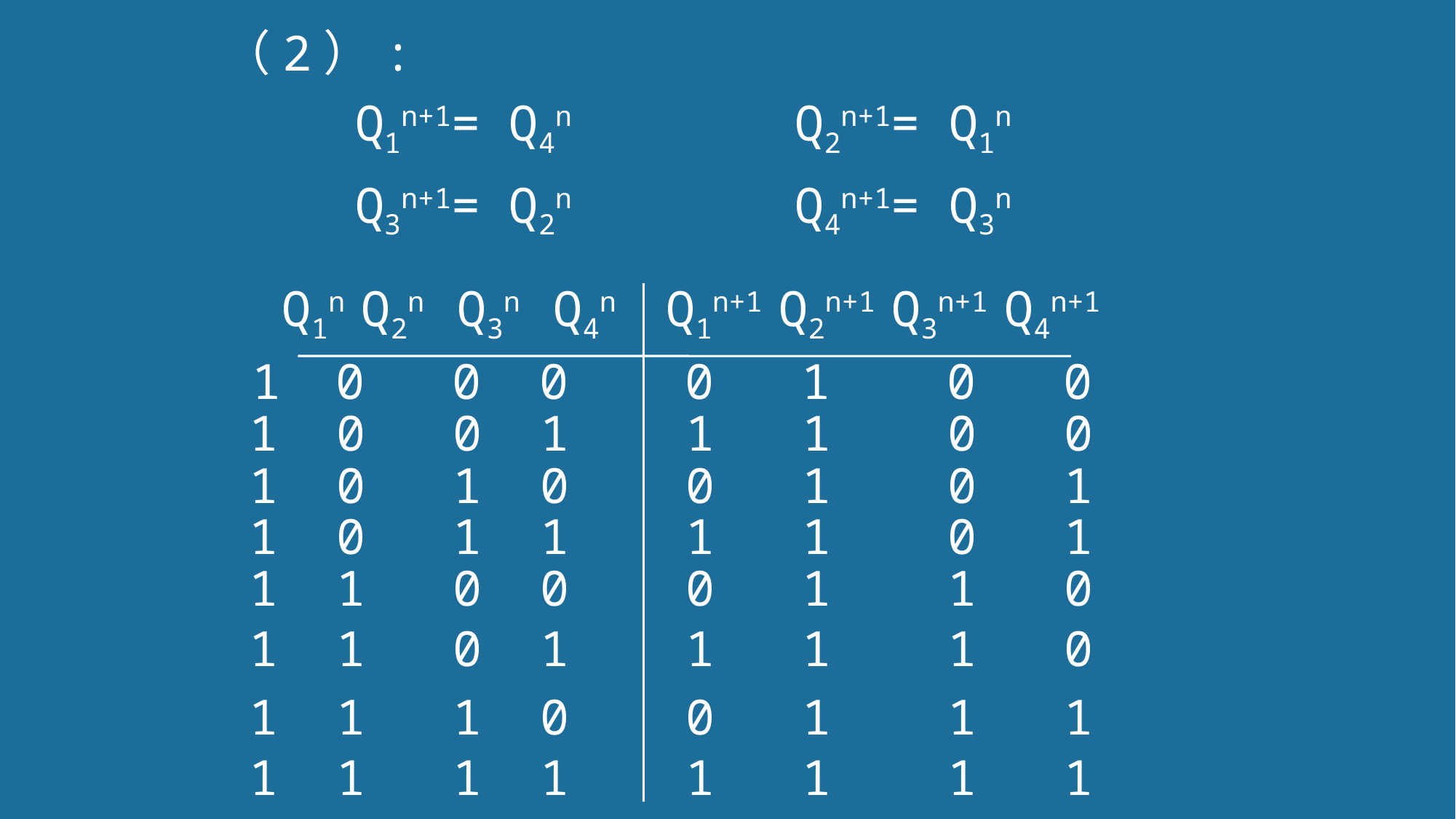

（2）:
Q1n+1= Q4n
Q2n+1= Q1n
Q3n+1= Q2n
Q4n+1= Q3n
Q1n Q2n  Q3n  Q4n   Q1n+1 Q2n+1 Q3n+1 Q4n+1

 0   0  0    0   1    0   0

1  0   0  1    1   1    0   0
1  0   1  0    0   1    0   1
1  0   1  1    1   1    0   1
1  1   0  0    0   1    1   0
1  1   0  1    1   1    1   0
1  1   1  0    0   1    1   1
1  1   1  1    1   1    1   1